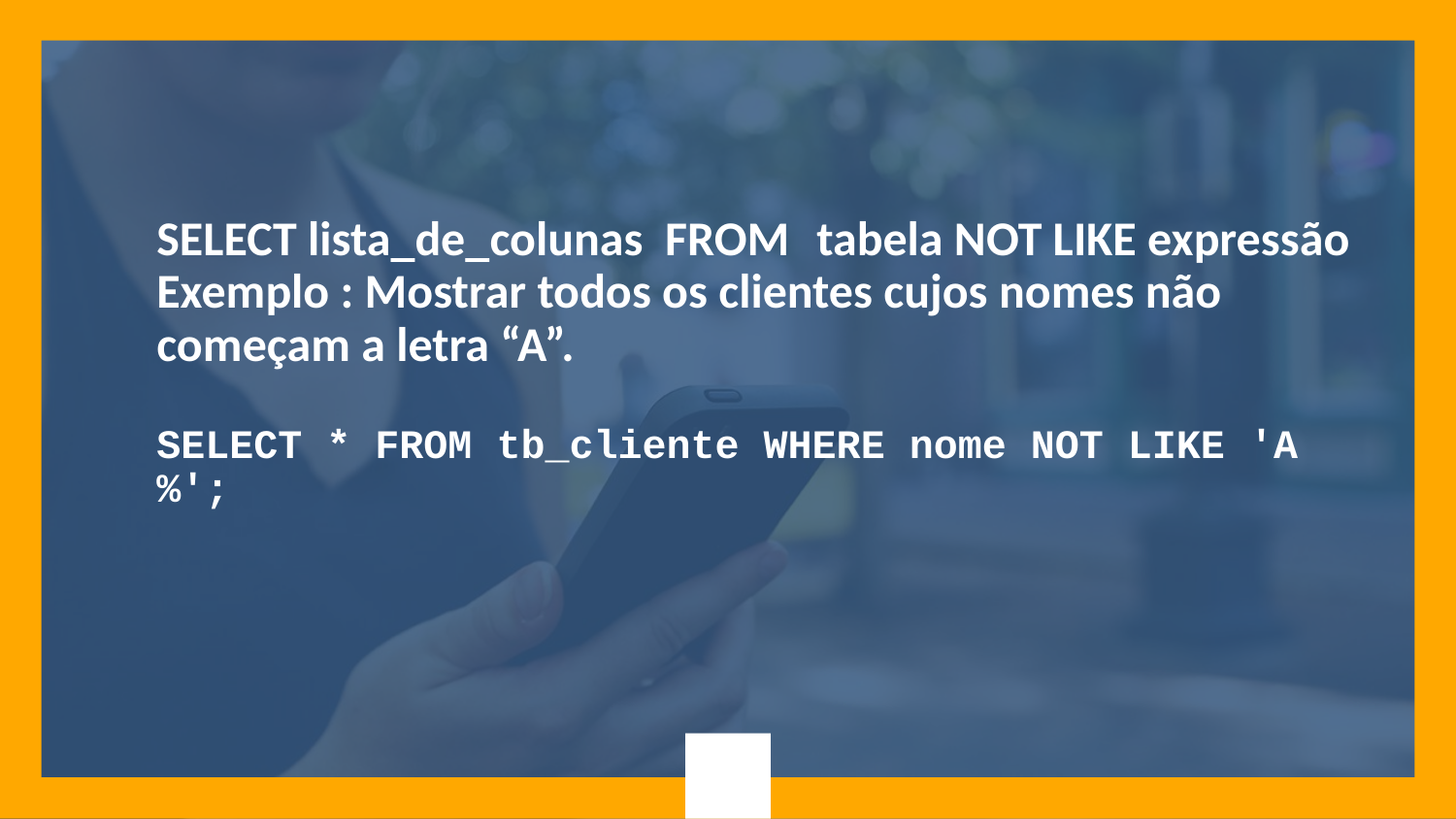

SELECT lista_de_colunas  FROM tabela NOT LIKE expressão
Exemplo : Mostrar todos os clientes cujos nomes não começam a letra “A”.
SELECT * FROM tb_cliente WHERE nome NOT LIKE 'A%';